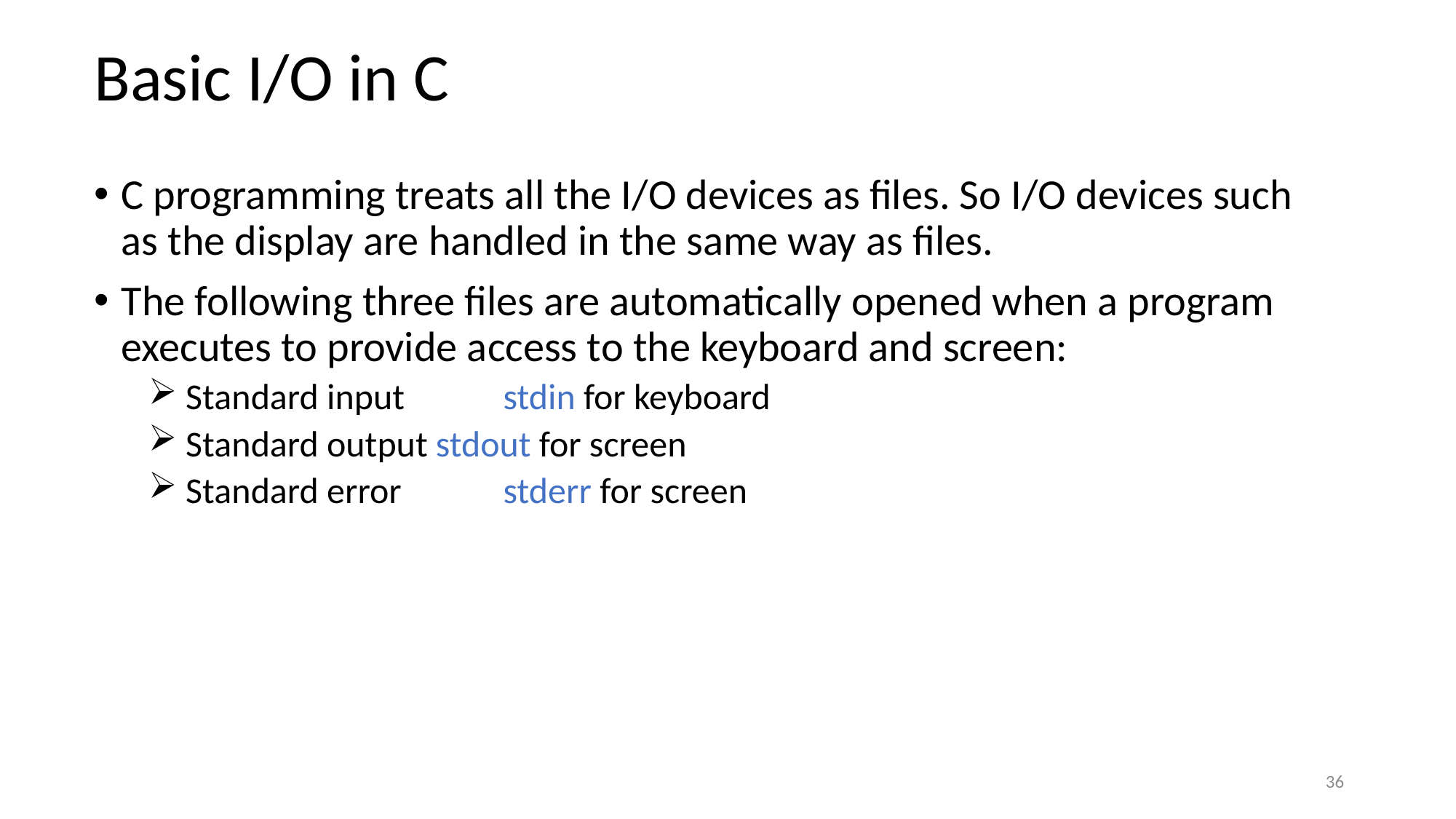

# Basic I/O in C
C programming treats all the I/O devices as files. So I/O devices such as the display are handled in the same way as files.
The following three files are automatically opened when a program executes to provide access to the keyboard and screen:
 Standard input	stdin for keyboard
 Standard output stdout for screen
 Standard error	stderr for screen

36